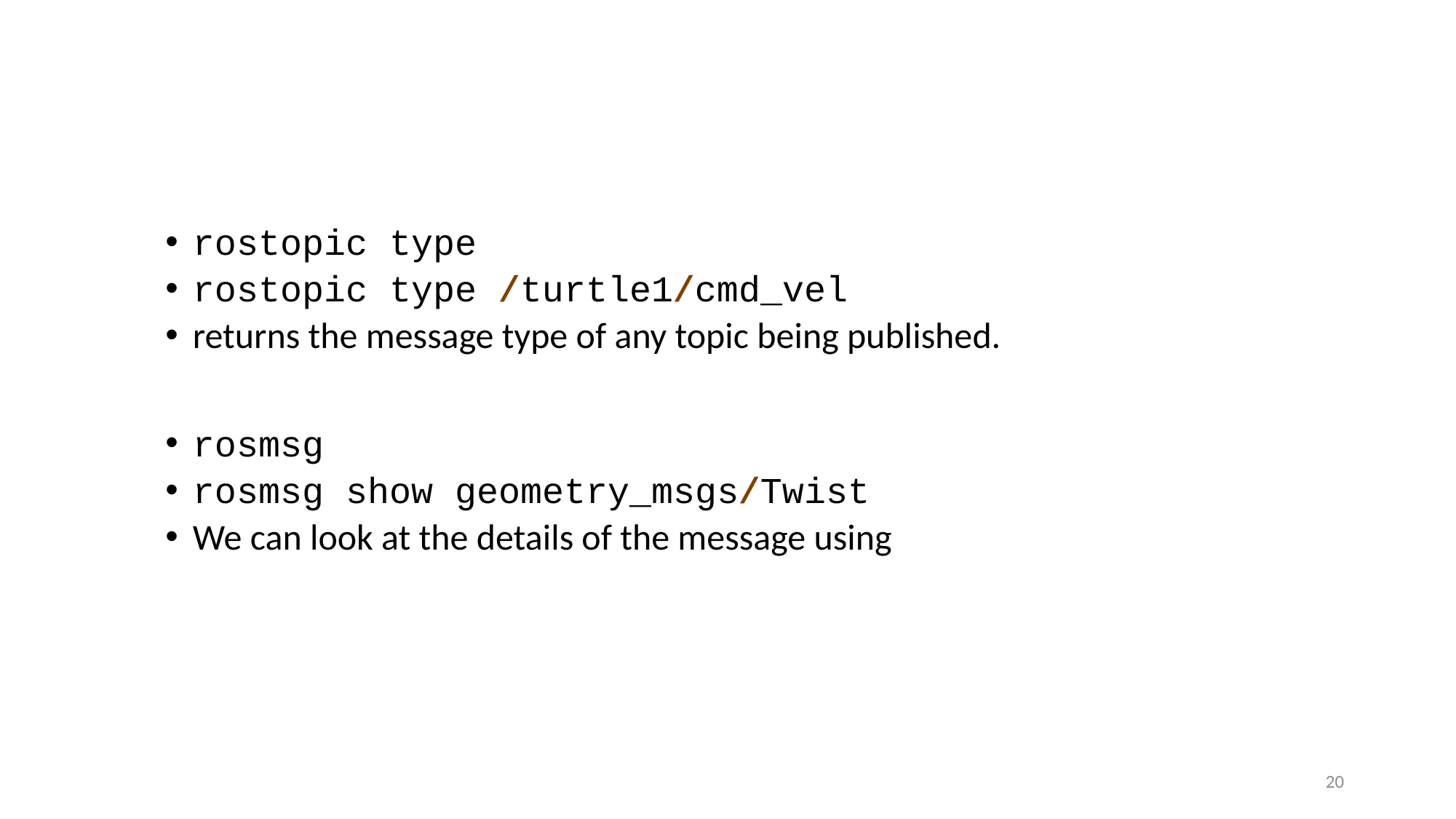

#
rostopic type
rostopic type /turtle1/cmd_vel
returns the message type of any topic being published.

rosmsg
rosmsg show geometry_msgs/Twist
We can look at the details of the message using

20